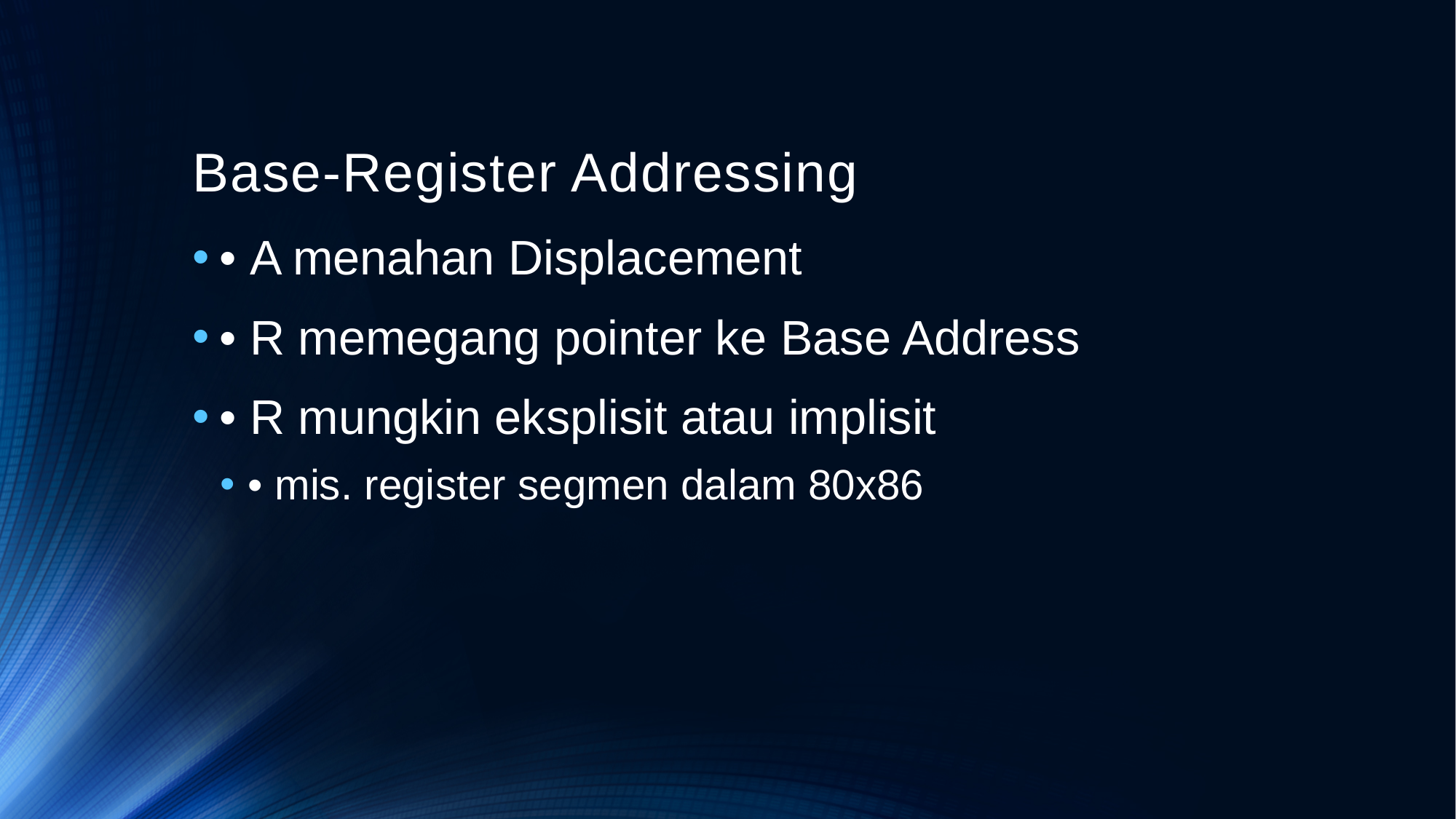

# Base-Register Addressing
• A menahan Displacement
• R memegang pointer ke Base Address
• R mungkin eksplisit atau implisit
• mis. register segmen dalam 80x86